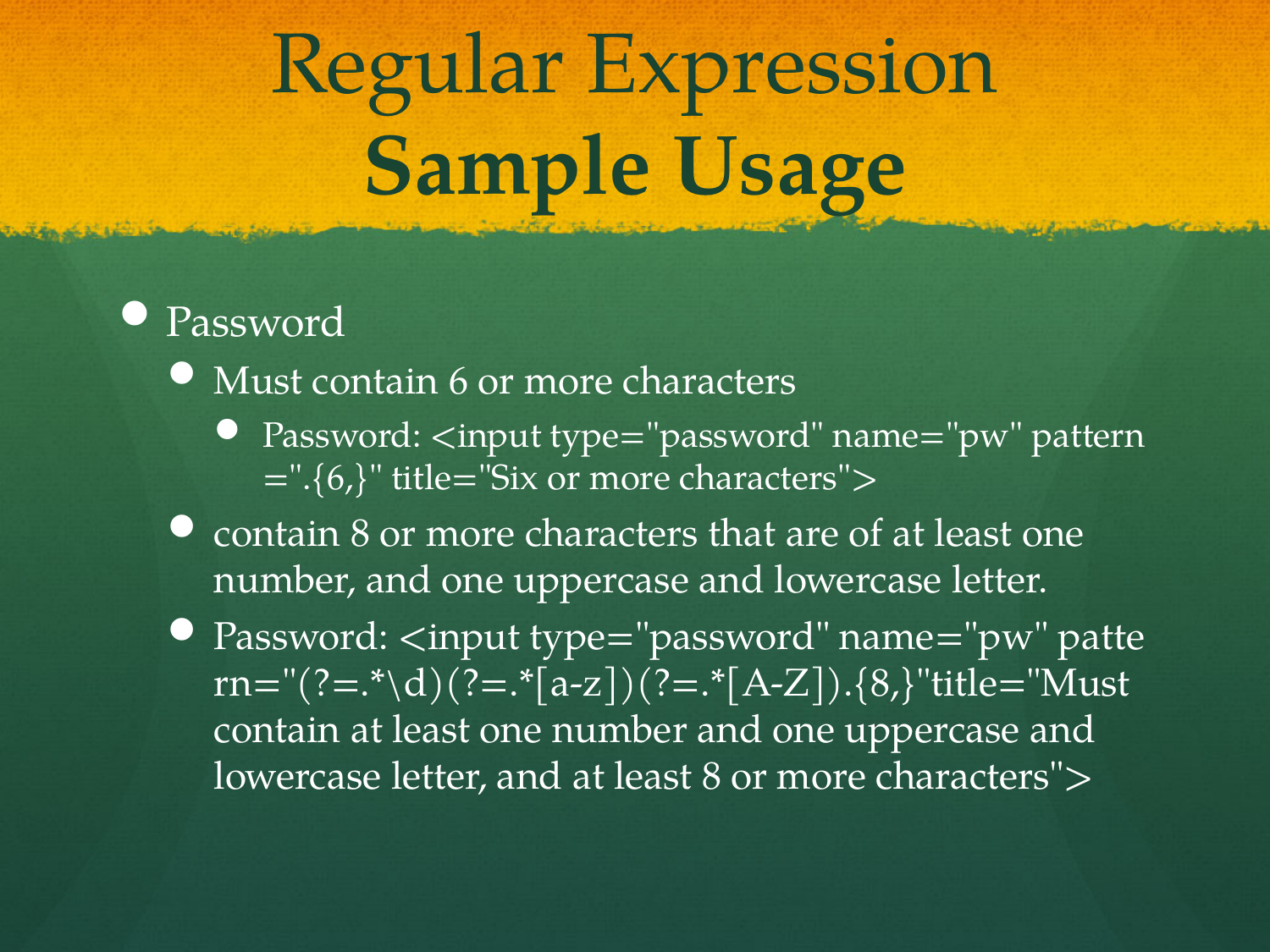

# Regular Expression Sample Usage
Password
Must contain 6 or more characters
Password: <input type="password" name="pw" pattern=".{6,}" title="Six or more characters">
contain 8 or more characters that are of at least one number, and one uppercase and lowercase letter.
Password: <input type="password" name="pw" pattern="(?=.*\d)(?=.*[a-z])(?=.*[A-Z]).{8,}"title="Must contain at least one number and one uppercase and lowercase letter, and at least 8 or more characters">